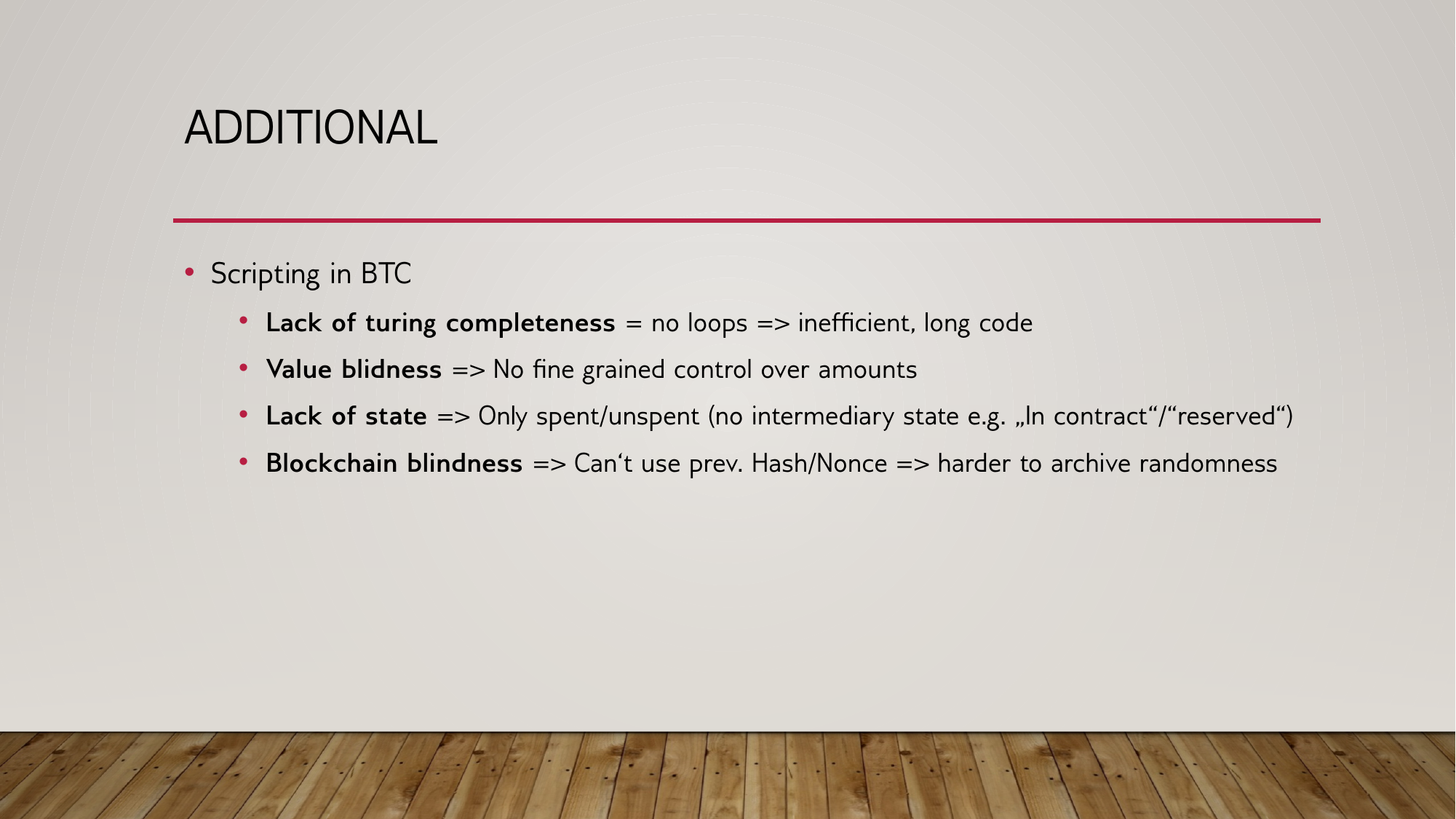

# Additional
Scripting in BTC
Lack of turing completeness = no loops => inefficient, long code
Value blidness => No fine grained control over amounts
Lack of state => Only spent/unspent (no intermediary state e.g. „In contract“/“reserved“)
Blockchain blindness => Can‘t use prev. Hash/Nonce => harder to archive randomness